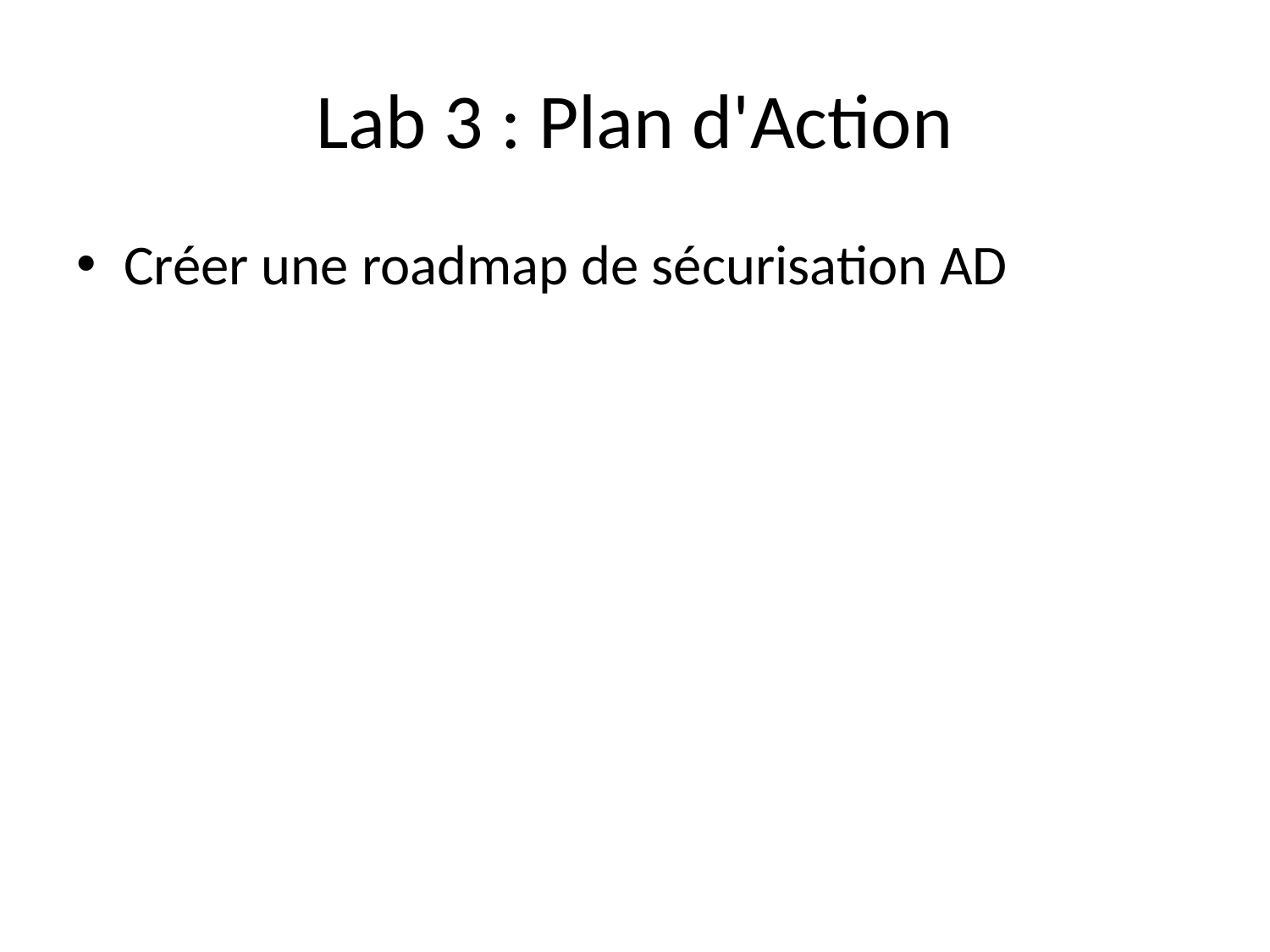

# Lab 3 : Plan d'Action
Créer une roadmap de sécurisation AD